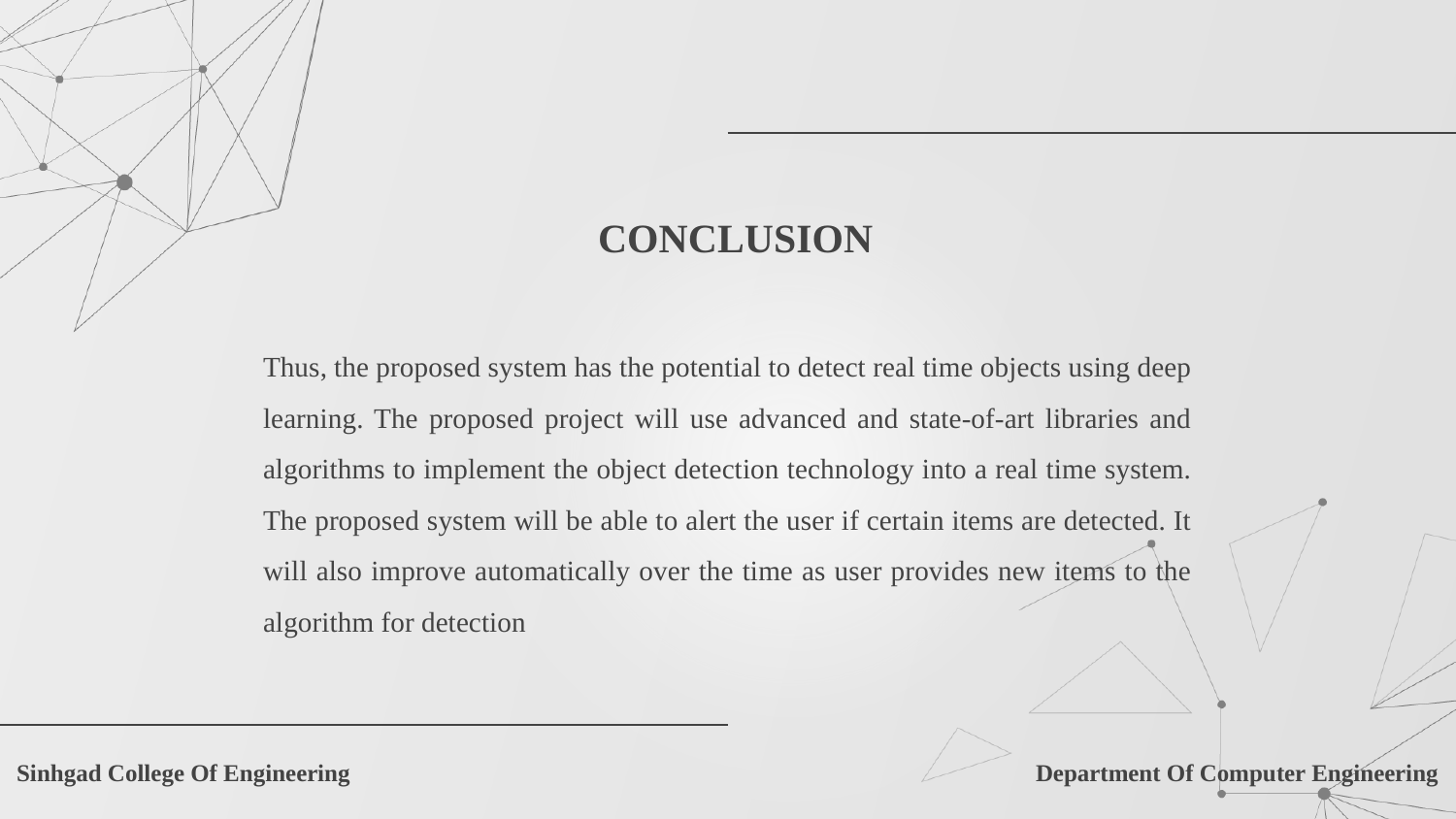

# CONCLUSION
Thus, the proposed system has the potential to detect real time objects using deep learning. The proposed project will use advanced and state-of-art libraries and algorithms to implement the object detection technology into a real time system. The proposed system will be able to alert the user if certain items are detected. It will also improve automatically over the time as user provides new items to the algorithm for detection
Sinhgad College Of Engineering 					Department Of Computer Engineering